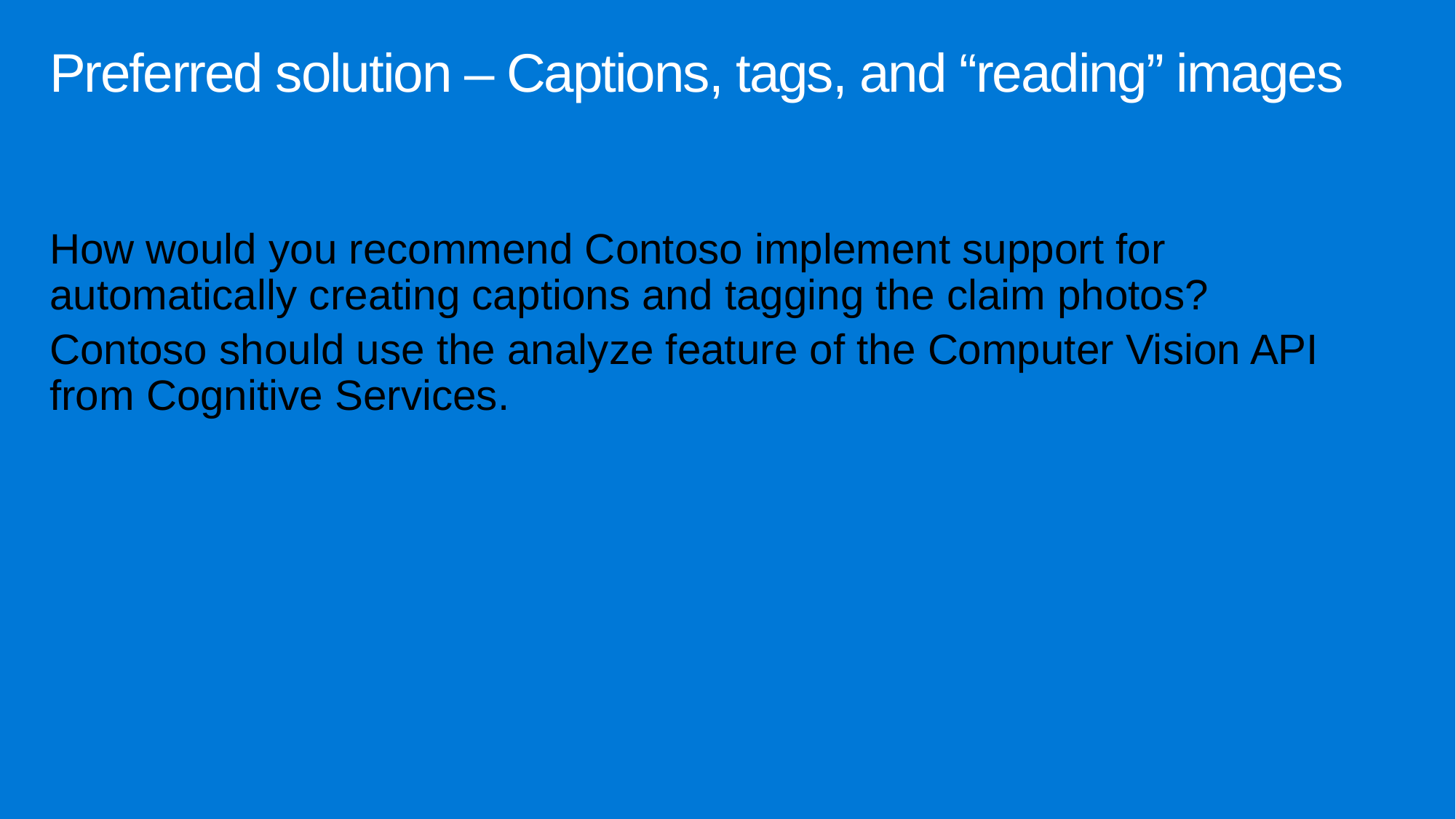

# Preferred solution – Captions, tags, and “reading” images
How would you recommend Contoso implement support for automatically creating captions and tagging the claim photos?
Contoso should use the analyze feature of the Computer Vision API from Cognitive Services.